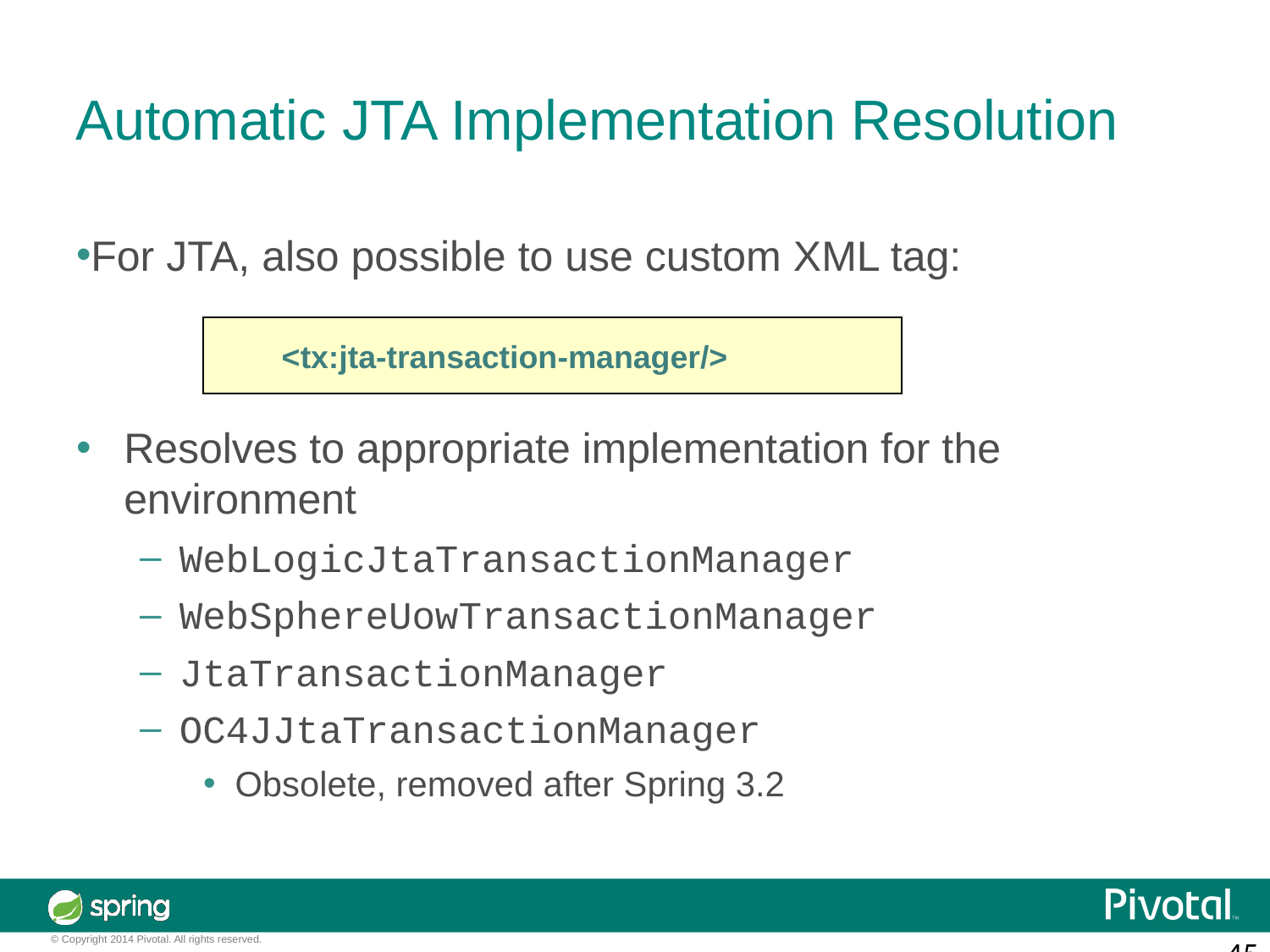

Automatic JTA Implementation Resolution
For JTA, also possible to use custom XML tag:

Resolves to appropriate implementation for the environment
WebLogicJtaTransactionManager
WebSphereUowTransactionManager
JtaTransactionManager
OC4JJtaTransactionManager
Obsolete, removed after Spring 3.2
<tx:jta-transaction-manager/>